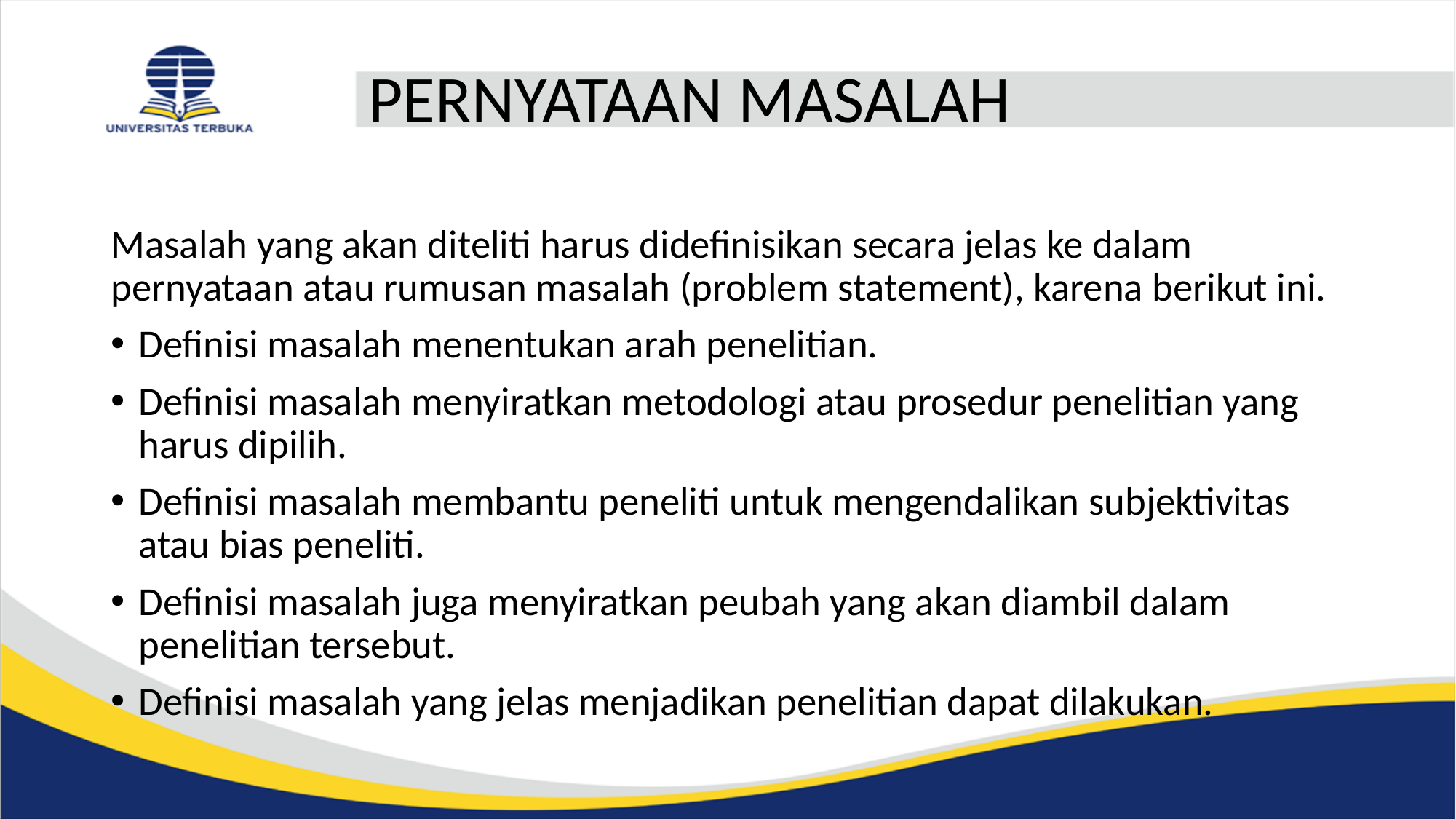

# PERNYATAAN MASALAH

Masalah yang akan diteliti harus didefinisikan secara jelas ke dalam pernyataan atau rumusan masalah (problem statement), karena berikut ini.
Definisi masalah menentukan arah penelitian.
Definisi masalah menyiratkan metodologi atau prosedur penelitian yang harus dipilih.
Definisi masalah membantu peneliti untuk mengendalikan subjektivitas atau bias peneliti.
Definisi masalah juga menyiratkan peubah yang akan diambil dalam penelitian tersebut.
Definisi masalah yang jelas menjadikan penelitian dapat dilakukan.